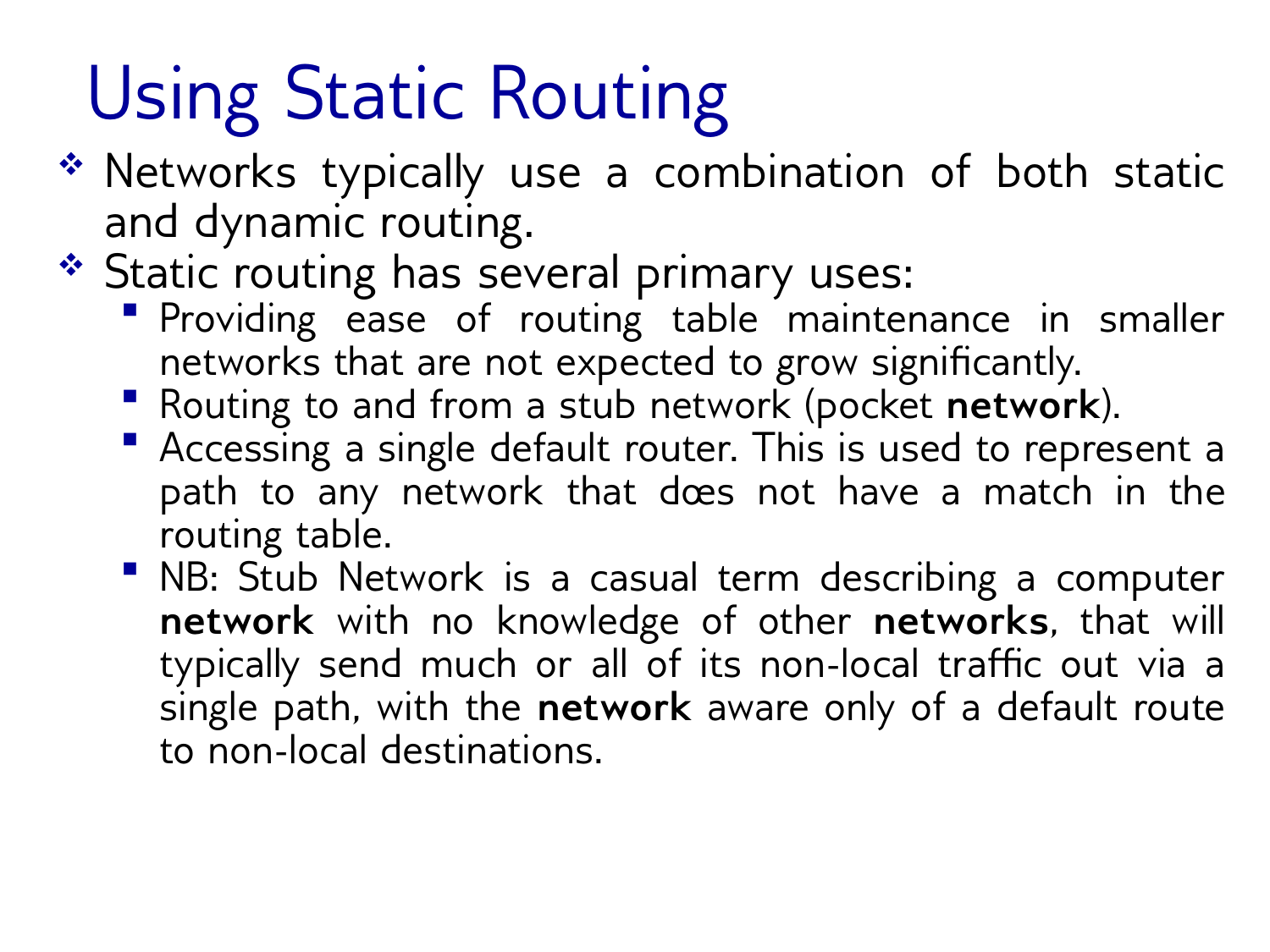

# Using Static Routing
Networks typically use a combination of both static and dynamic routing.
Static routing has several primary uses:
Providing ease of routing table maintenance in smaller networks that are not expected to grow significantly.
Routing to and from a stub network (pocket network).
Accessing a single default router. This is used to represent a path to any network that does not have a match in the routing table.
NB: Stub Network is a casual term describing a computer network with no knowledge of other networks, that will typically send much or all of its non-local traffic out via a single path, with the network aware only of a default route to non-local destinations.